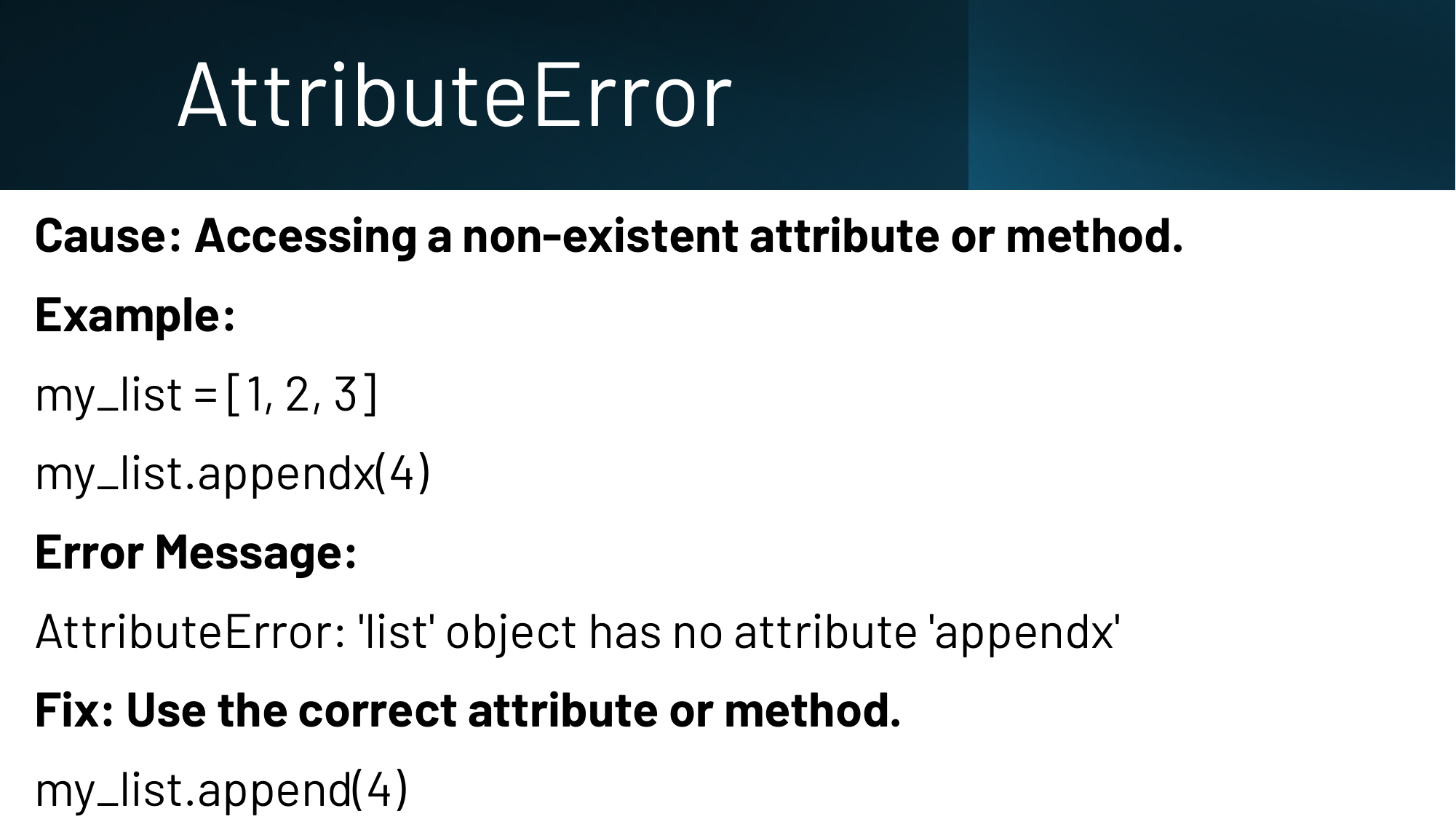

# AttributeError
Cause: Accessing a non-existent attribute or method.
Example:
my_list = [1, 2, 3]
my_list.appendx(4)
Error Message:
AttributeError: 'list' object has no attribute 'appendx'
Fix: Use the correct attribute or method.
my_list.append(4)